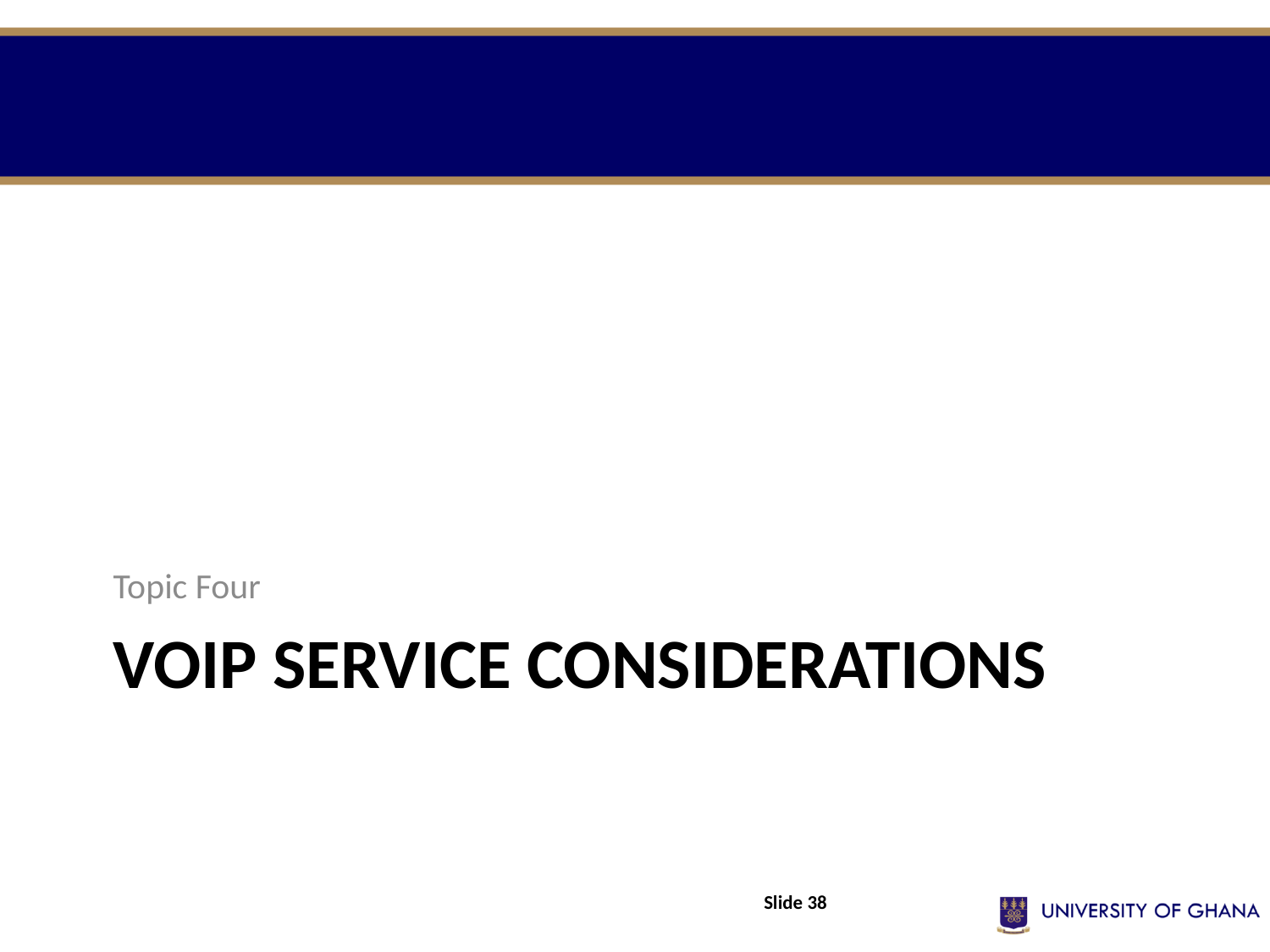

Topic Four
# VoIP Service Considerations
Slide 38